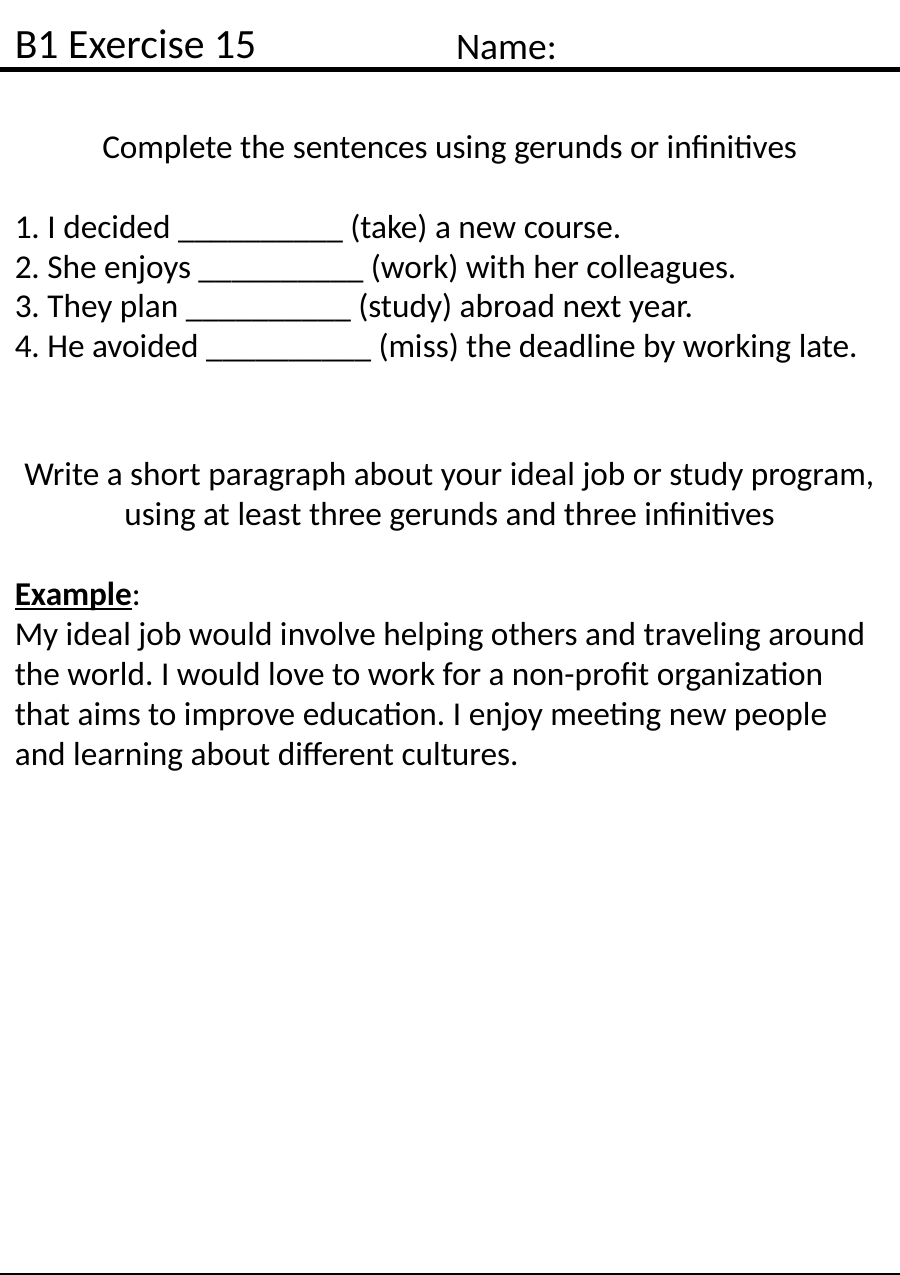

B1 Exercise 15
Name:
Complete the sentences using gerunds or infinitives

1. I decided __________ (take) a new course.
2. She enjoys __________ (work) with her colleagues.
3. They plan __________ (study) abroad next year.
4. He avoided __________ (miss) the deadline by working late.
Write a short paragraph about your ideal job or study program, using at least three gerunds and three infinitives

Example:
My ideal job would involve helping others and traveling around the world. I would love to work for a non-profit organization that aims to improve education. I enjoy meeting new people and learning about different cultures.